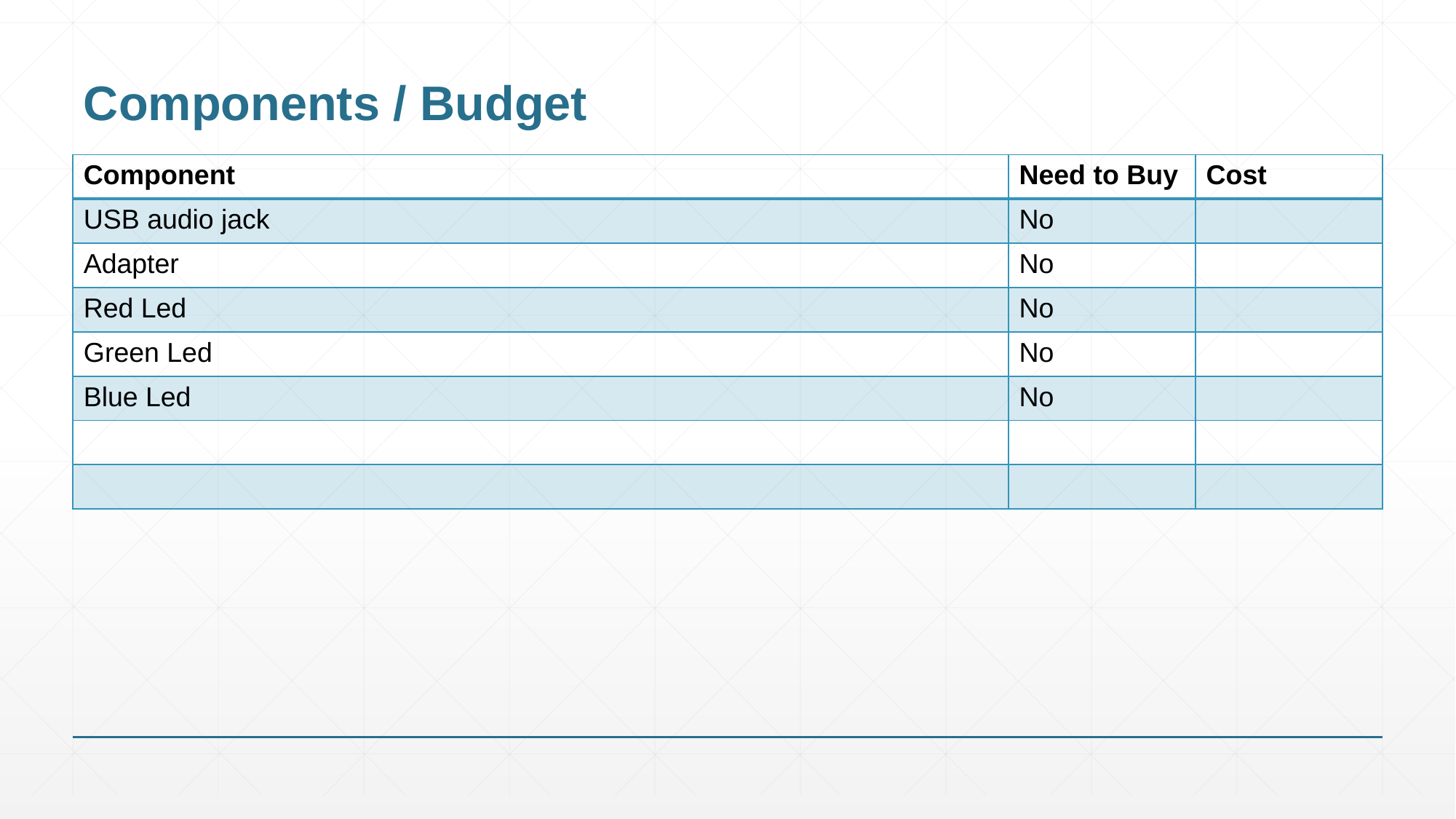

# Components / Budget
| Component | Need to Buy | Cost |
| --- | --- | --- |
| USB audio jack | No |  |
| Adapter | No |  |
| Red Led | No |  |
| Green Led | No |  |
| Blue Led | No |  |
|  |  |  |
|  |  |  |